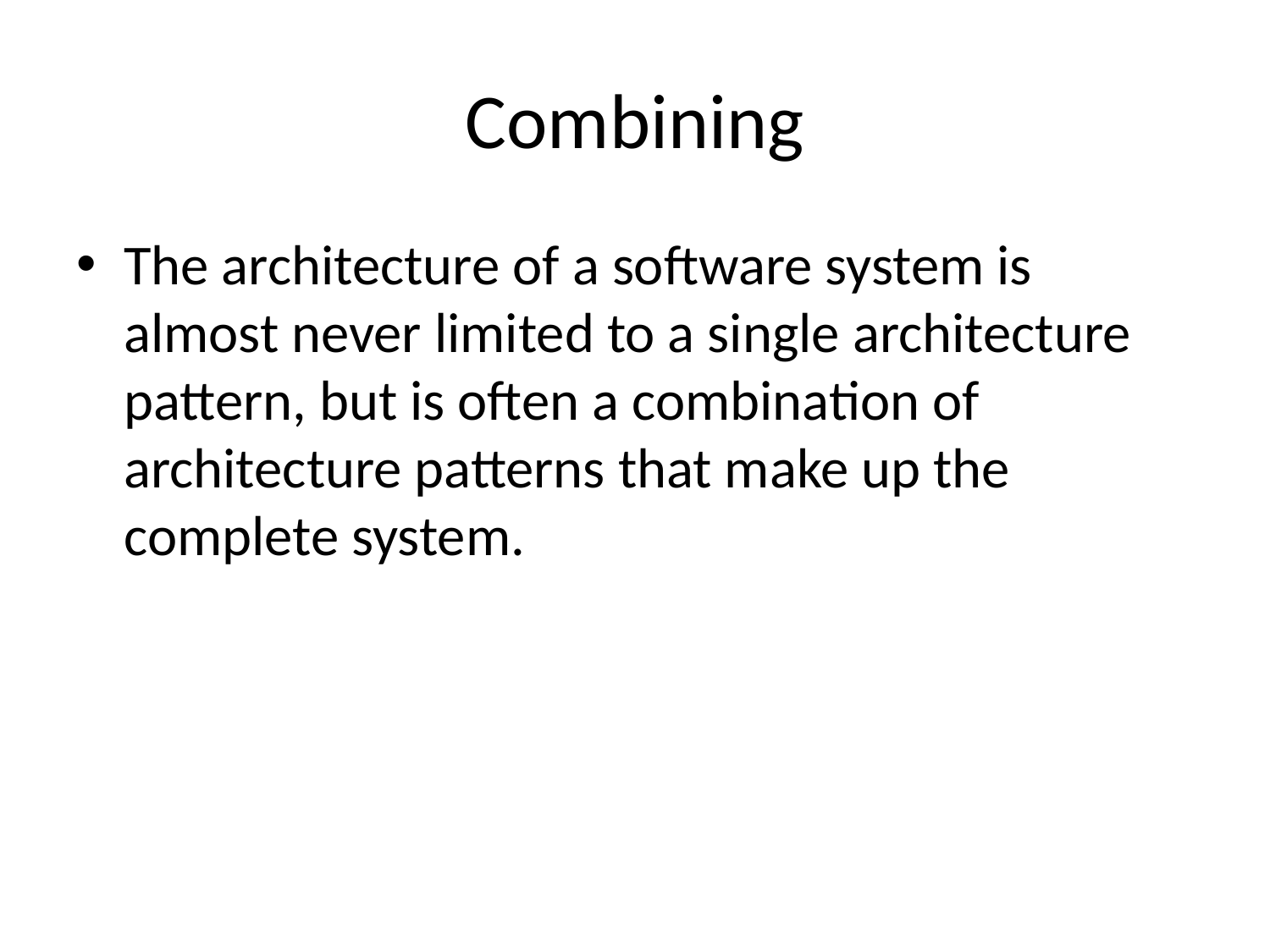

# Combining
The architecture of a software system is almost never limited to a single architecture pattern, but is often a combination of architecture patterns that make up the complete system.